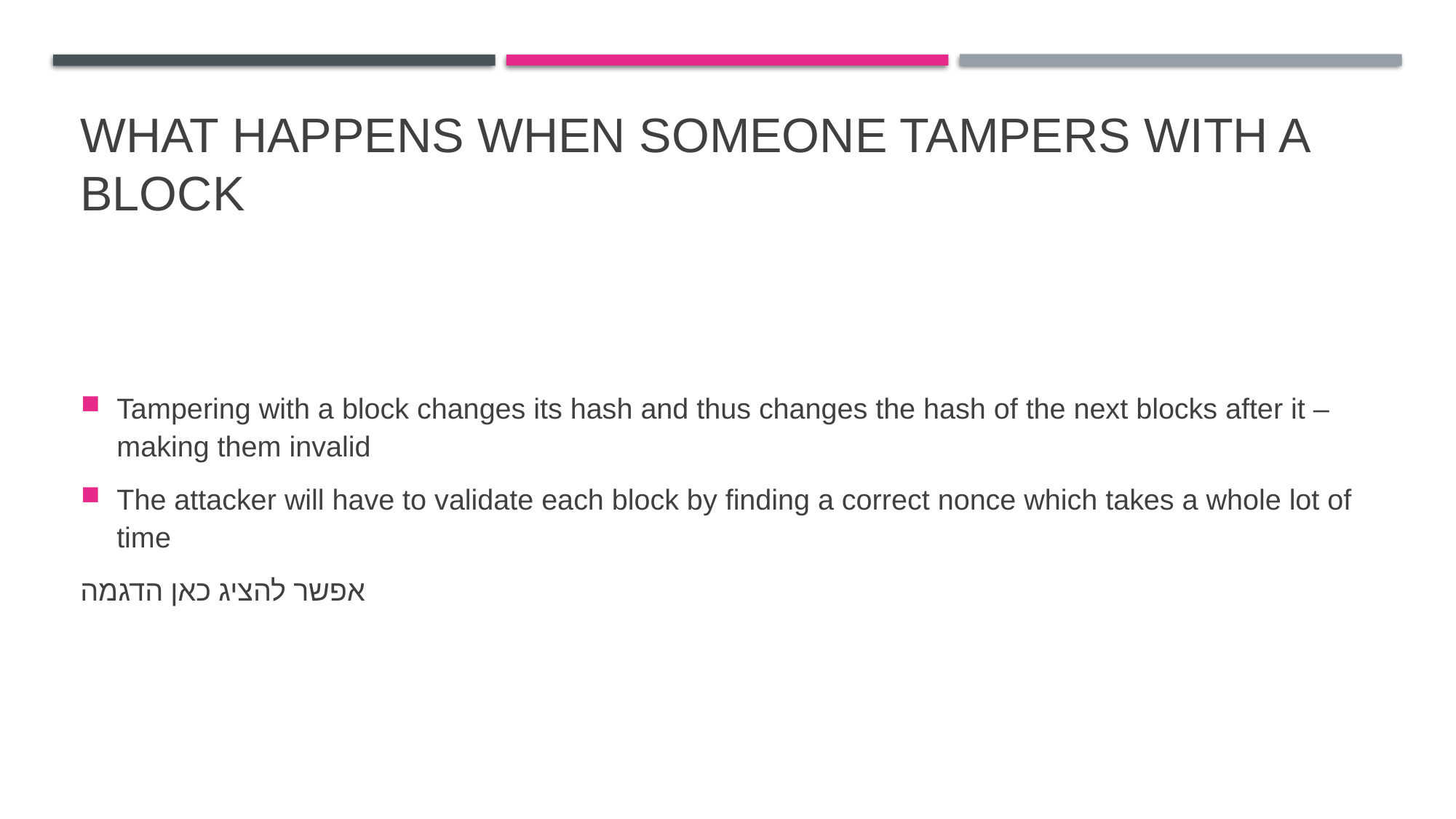

# What happens when someone tampers with a block
Tampering with a block changes its hash and thus changes the hash of the next blocks after it – making them invalid
The attacker will have to validate each block by finding a correct nonce which takes a whole lot of time
אפשר להציג כאן הדגמה